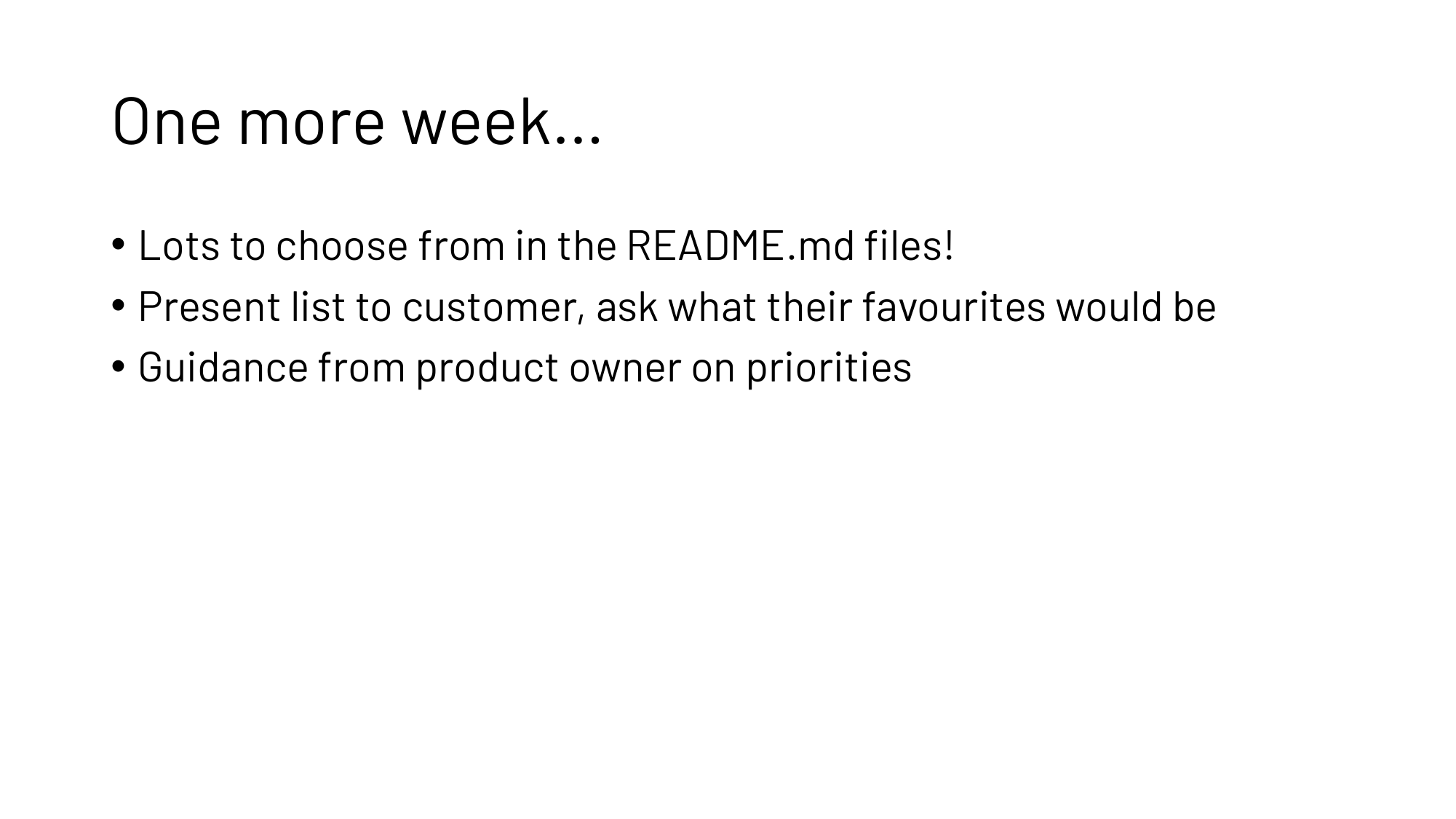

# One more week…
Lots to choose from in the README.md files!
Present list to customer, ask what their favourites would be
Guidance from product owner on priorities